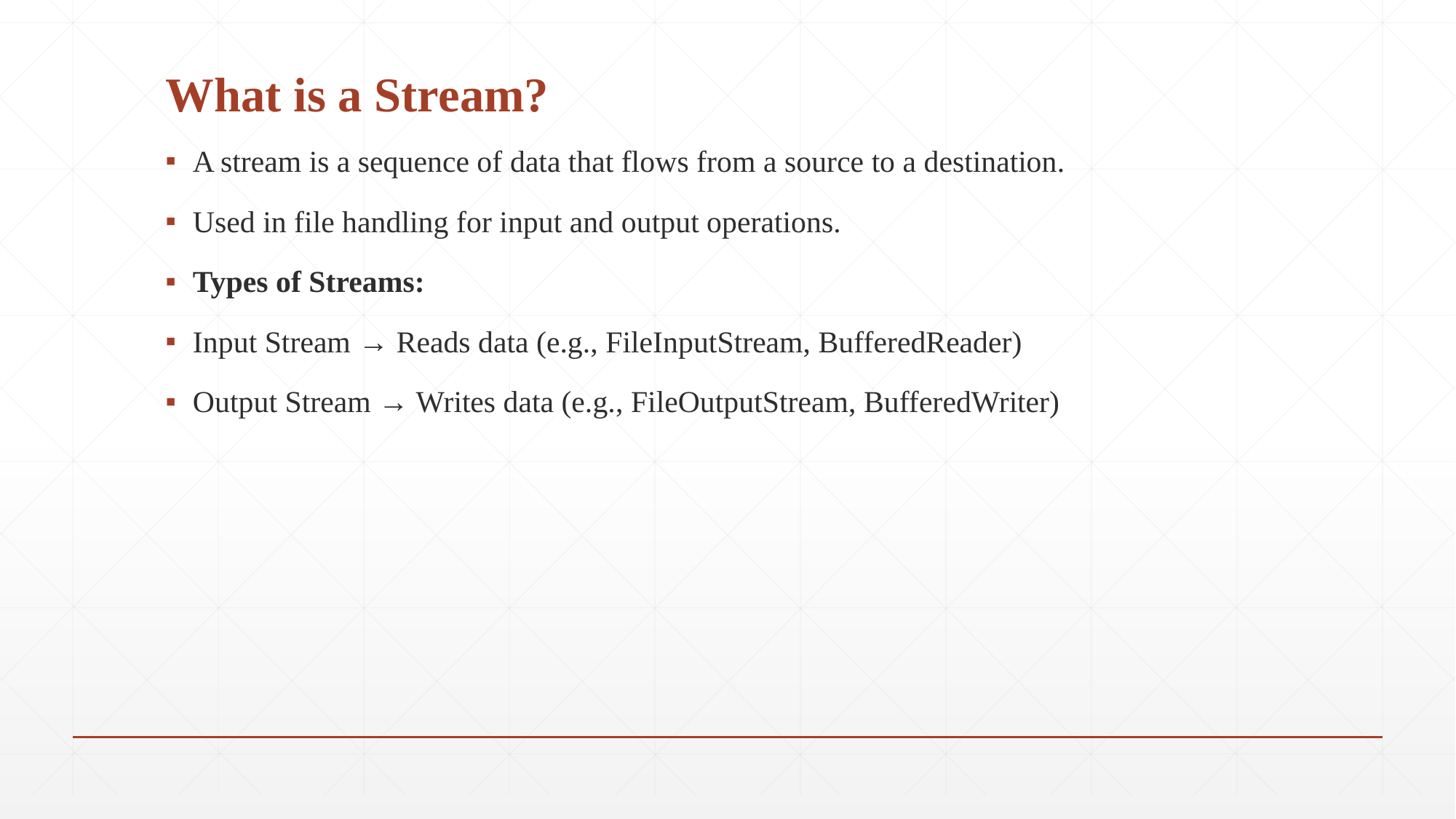

# What is a Stream?
A stream is a sequence of data that flows from a source to a destination.
Used in file handling for input and output operations.
Types of Streams:
Input Stream → Reads data (e.g., FileInputStream, BufferedReader)
Output Stream → Writes data (e.g., FileOutputStream, BufferedWriter)